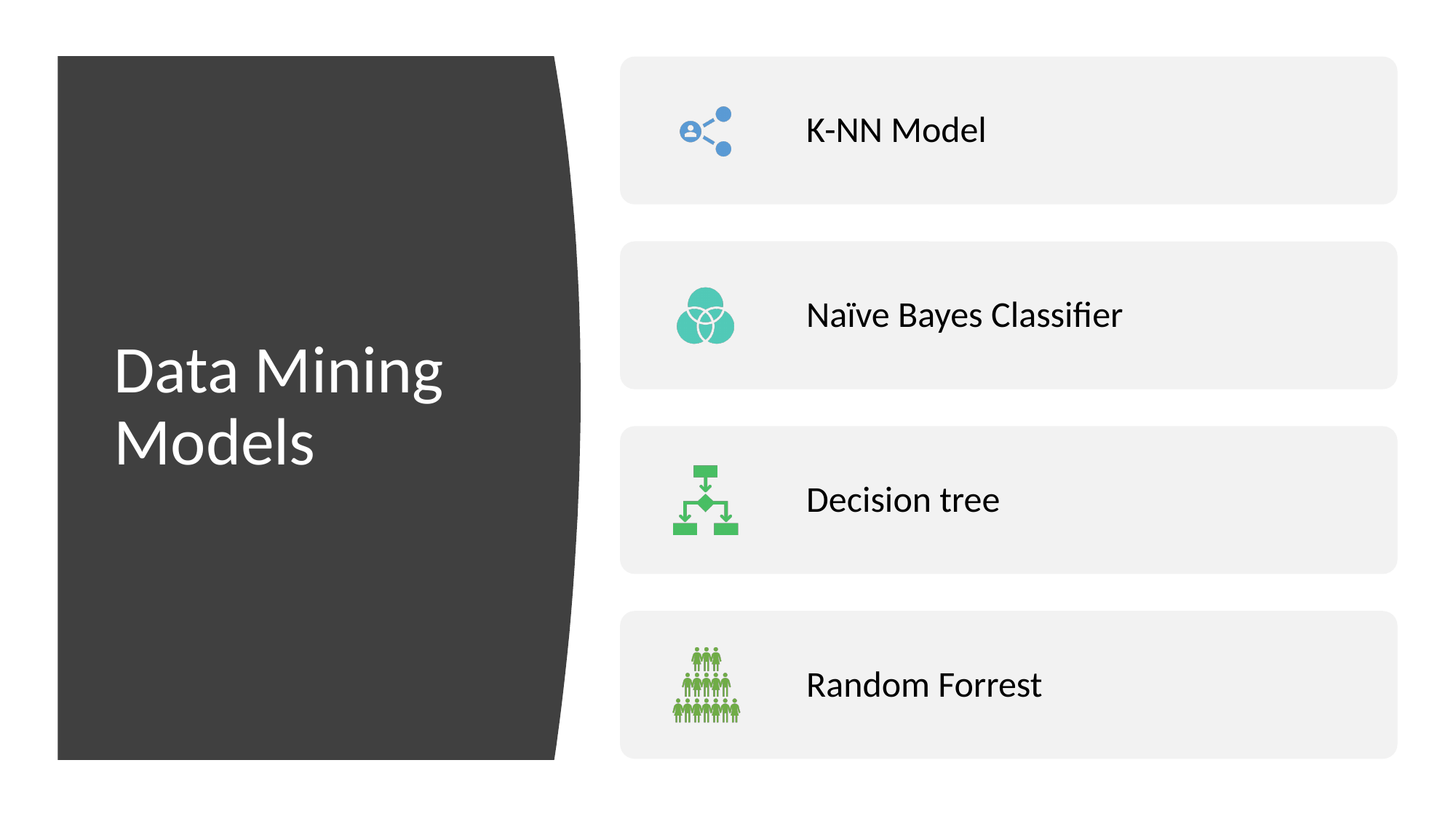

K-NN Model
Naïve Bayes Classifier
Decision tree
Random Forrest

# Data Mining Models